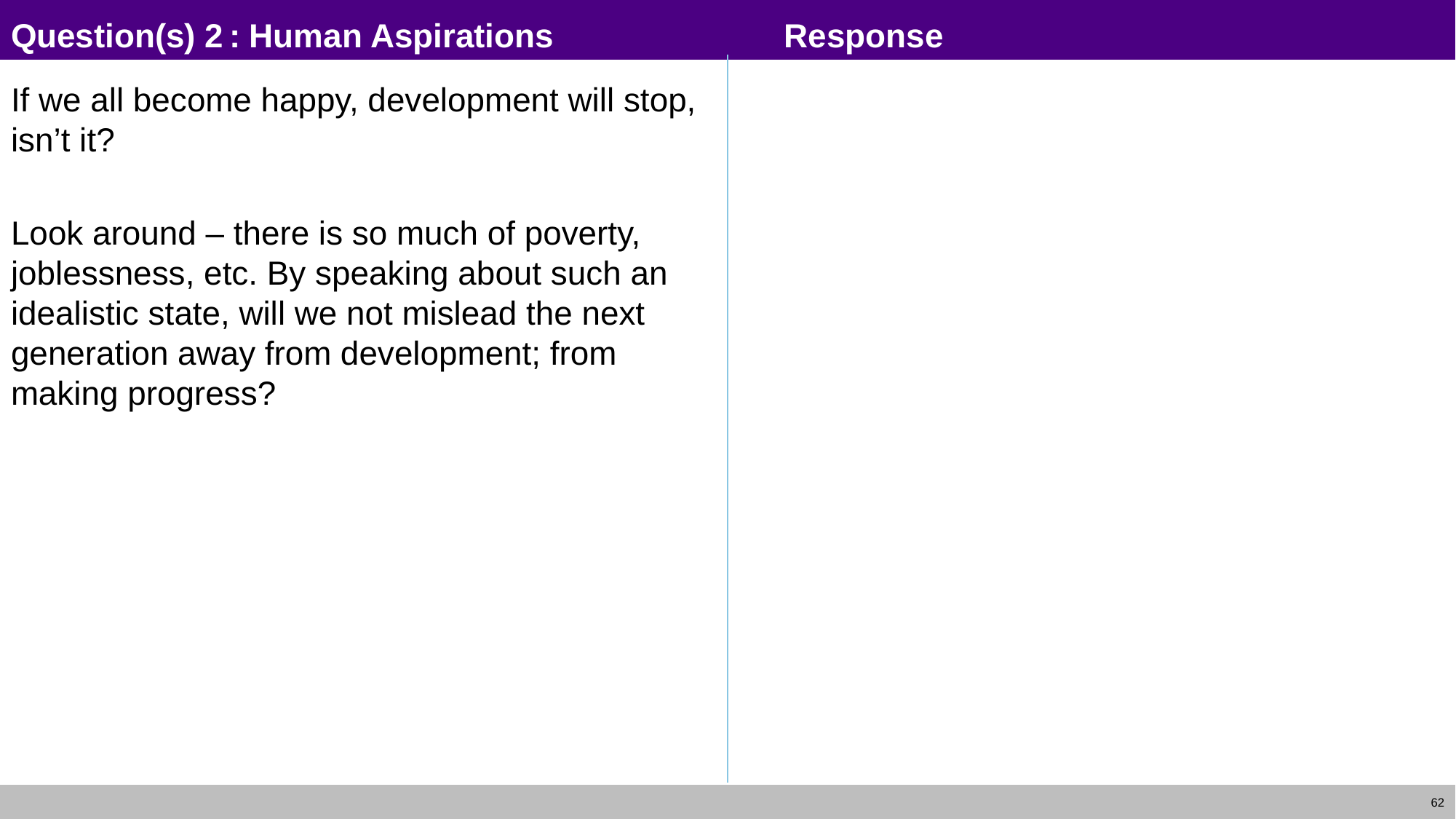

# Question(s) 2	: Human Aspirations			 Response
If we all become happy, development will stop, isn’t it?

Look around – there is so much of poverty, joblessness, etc. By speaking about such an idealistic state, will we not mislead the next generation away from development; from making progress?